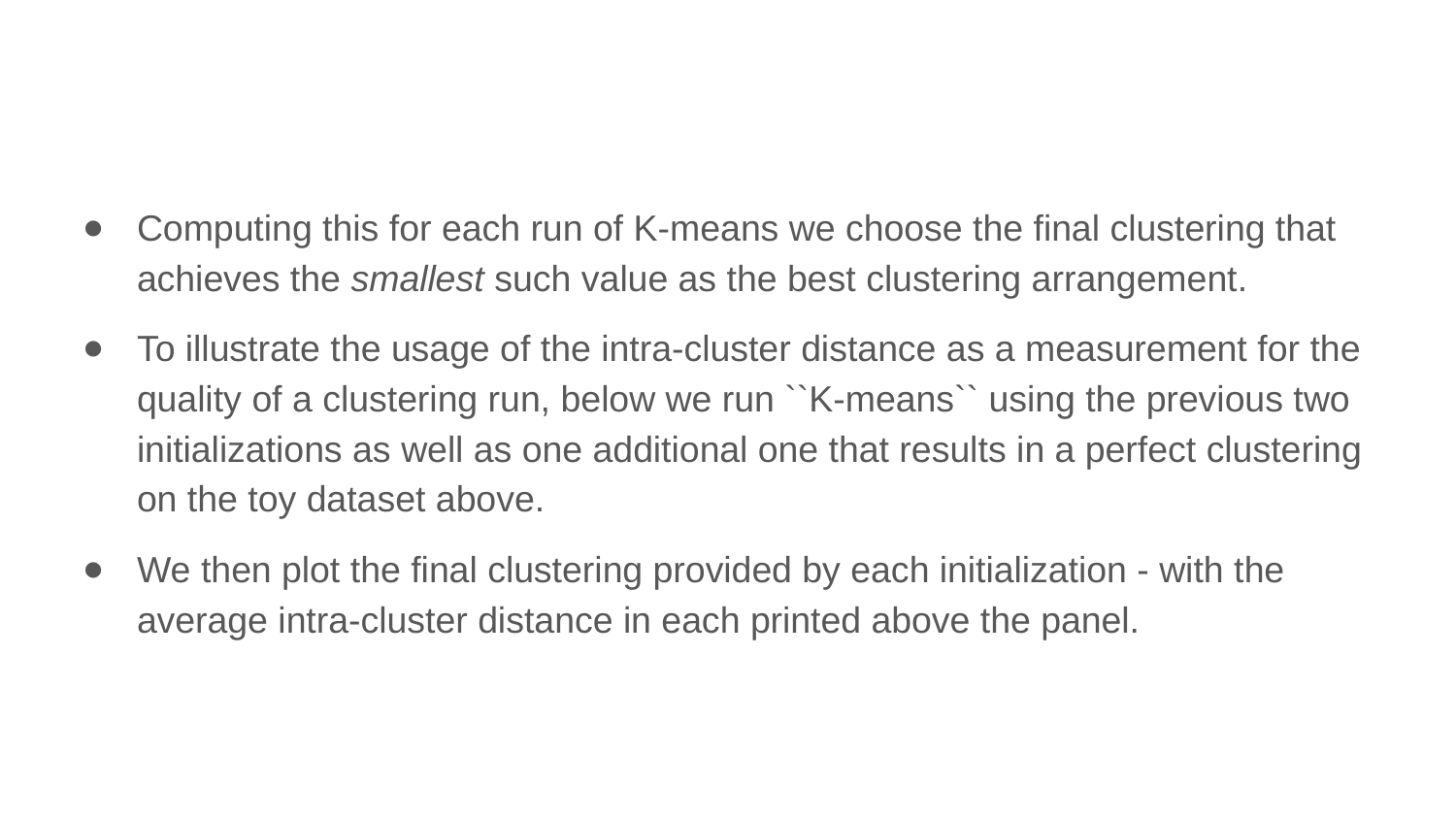

Computing this for each run of K-means we choose the final clustering that achieves the smallest such value as the best clustering arrangement.
To illustrate the usage of the intra-cluster distance as a measurement for the quality of a clustering run, below we run ``K-means`` using the previous two initializations as well as one additional one that results in a perfect clustering on the toy dataset above.
We then plot the final clustering provided by each initialization - with the average intra-cluster distance in each printed above the panel.